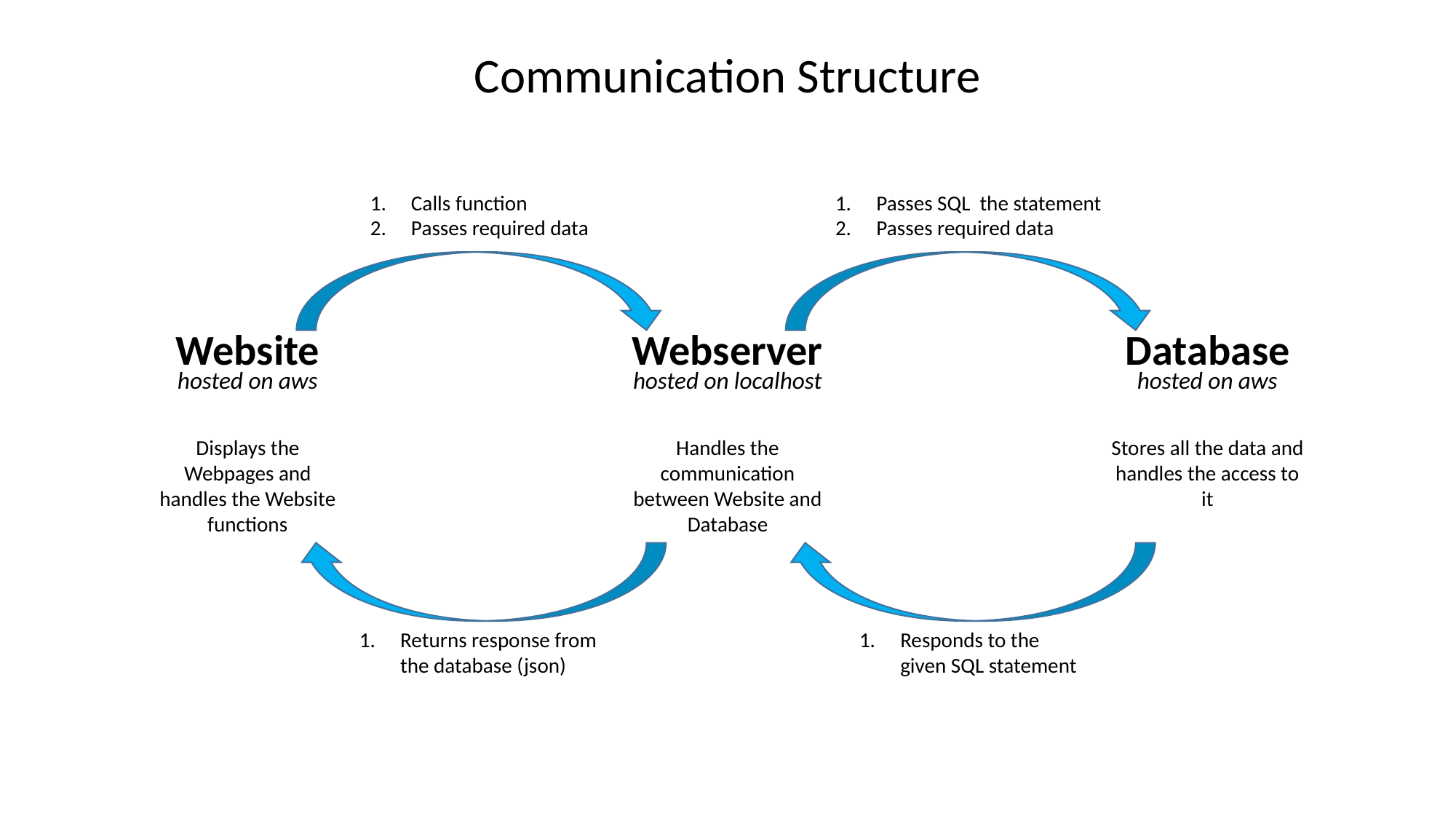

Communication Structure
Calls function
Passes required data
Passes SQL  the statement
Passes required data

Website
Webserver
Database
hosted on aws
hosted on localhost
hosted on aws
Displays the Webpages and handles the Website functions
Handles the communication between Website and Database
Stores all the data and handles the access to it

Returns response from the database (json)
Responds to the given SQL statement